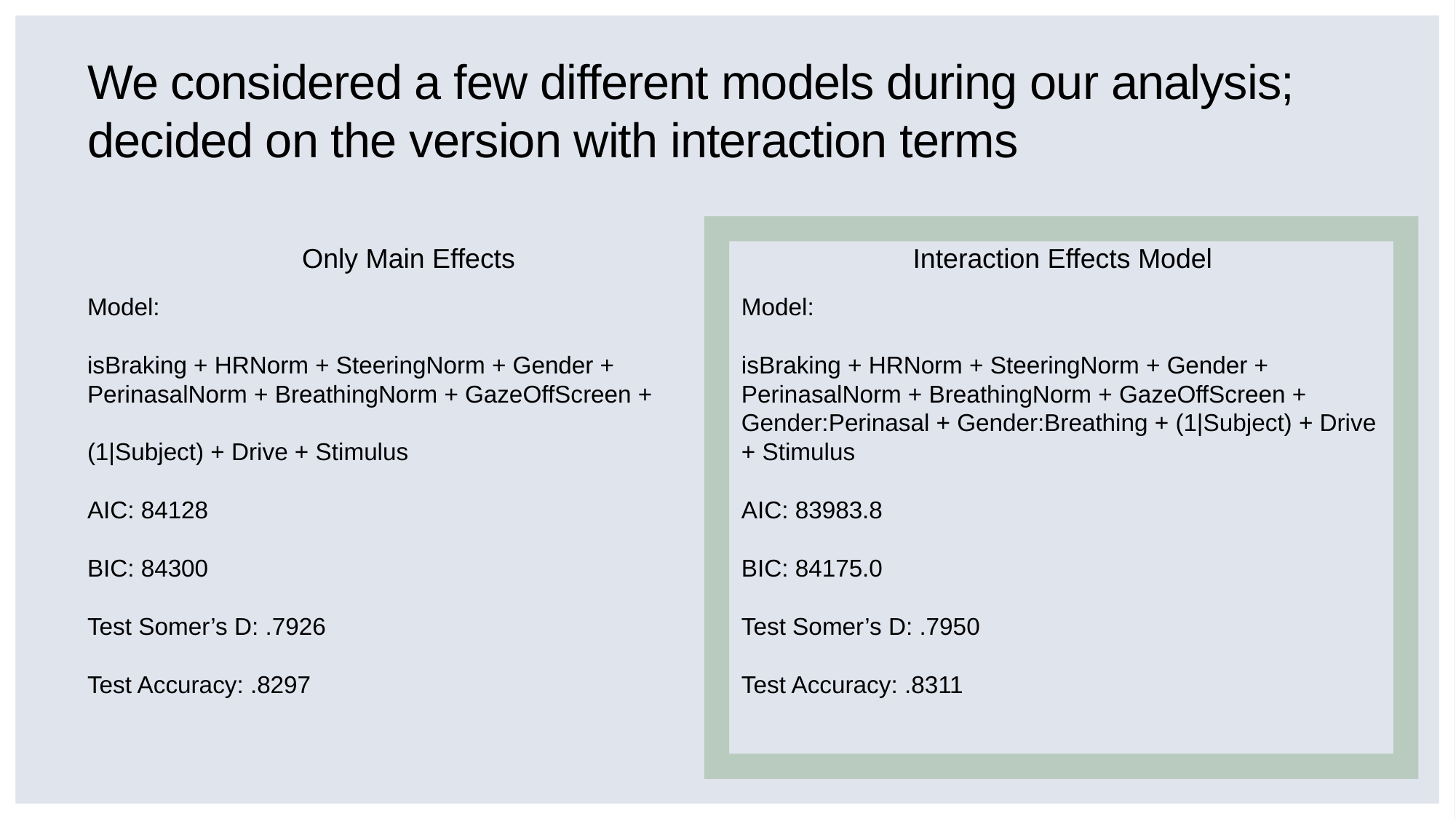

# We considered a few different models during our analysis; decided on the version with interaction terms

Only Main Effects
Interaction Effects Model
Model:
isBraking + HRNorm + SteeringNorm + Gender + PerinasalNorm + BreathingNorm + GazeOffScreen +
(1|Subject) + Drive + Stimulus
AIC: 84128
BIC: 84300
Test Somer’s D: .7926
Test Accuracy: .8297
Model:
isBraking + HRNorm + SteeringNorm + Gender + PerinasalNorm + BreathingNorm + GazeOffScreen + Gender:Perinasal + Gender:Breathing + (1|Subject) + Drive + Stimulus
AIC: 83983.8
BIC: 84175.0
Test Somer’s D: .7950
Test Accuracy: .8311